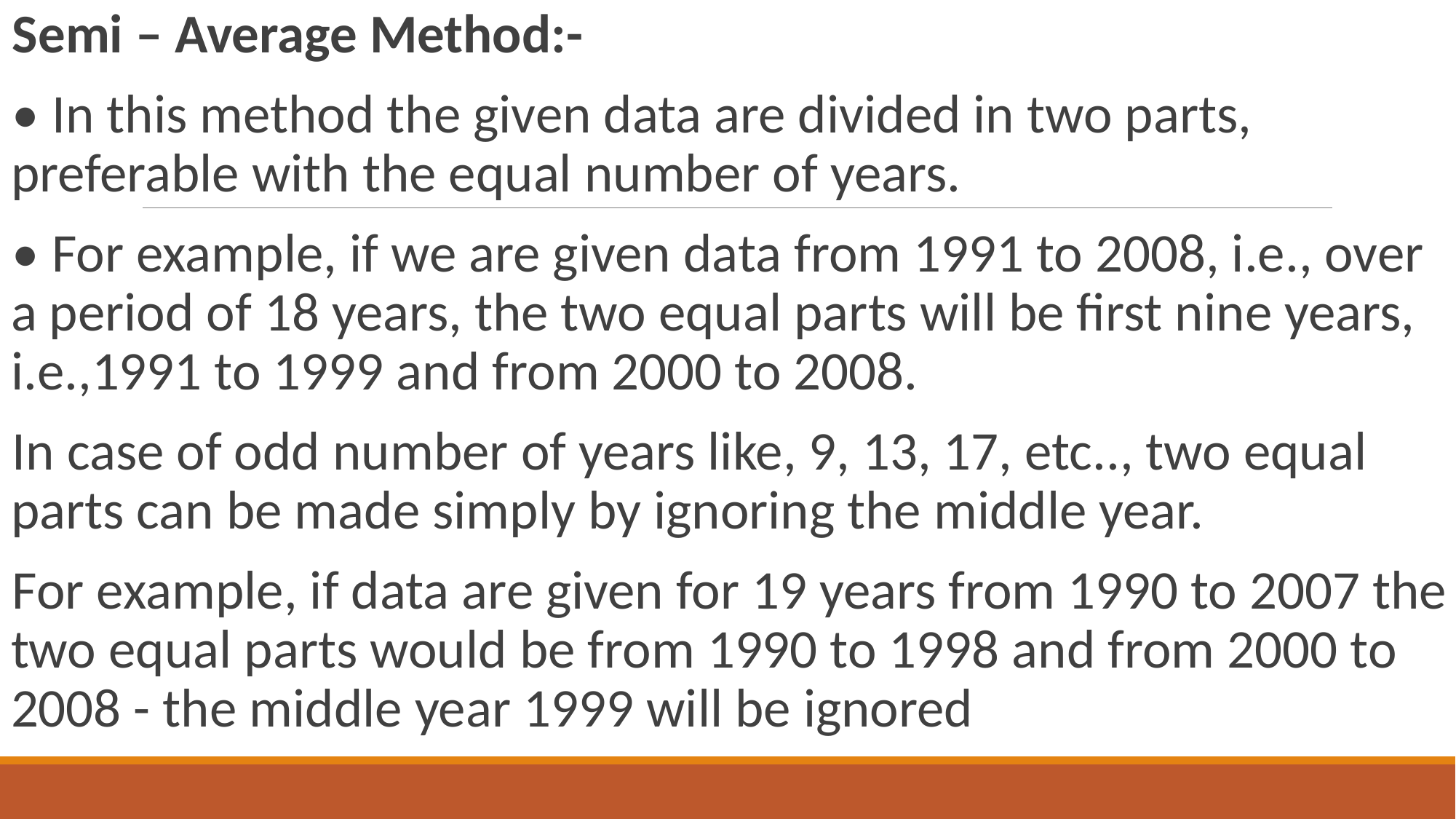

Semi – Average Method:-
• In this method the given data are divided in two parts, preferable with the equal number of years.
• For example, if we are given data from 1991 to 2008, i.e., over a period of 18 years, the two equal parts will be first nine years, i.e.,1991 to 1999 and from 2000 to 2008.
In case of odd number of years like, 9, 13, 17, etc.., two equal parts can be made simply by ignoring the middle year.
For example, if data are given for 19 years from 1990 to 2007 the two equal parts would be from 1990 to 1998 and from 2000 to 2008 - the middle year 1999 will be ignored